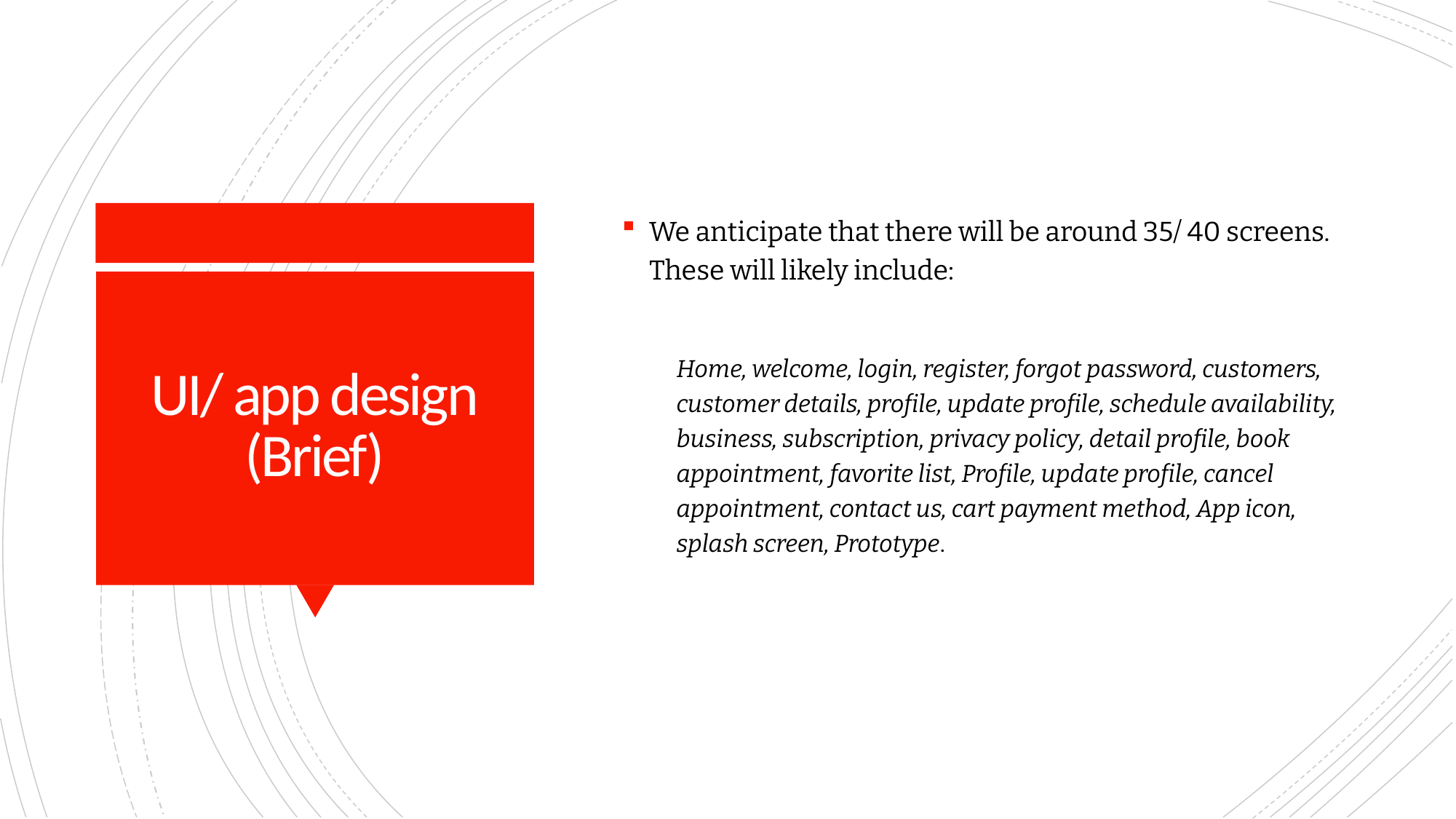

We anticipate that there will be around 35/ 40 screens. These will likely include:

Home, welcome, login, register, forgot password, customers, customer details, profile, update profile, schedule availability, business, subscription, privacy policy, detail profile, book appointment, favorite list, Profile, update profile, cancel appointment, contact us, cart payment method, App icon, splash screen, Prototype.

# UI/ app design (Brief)